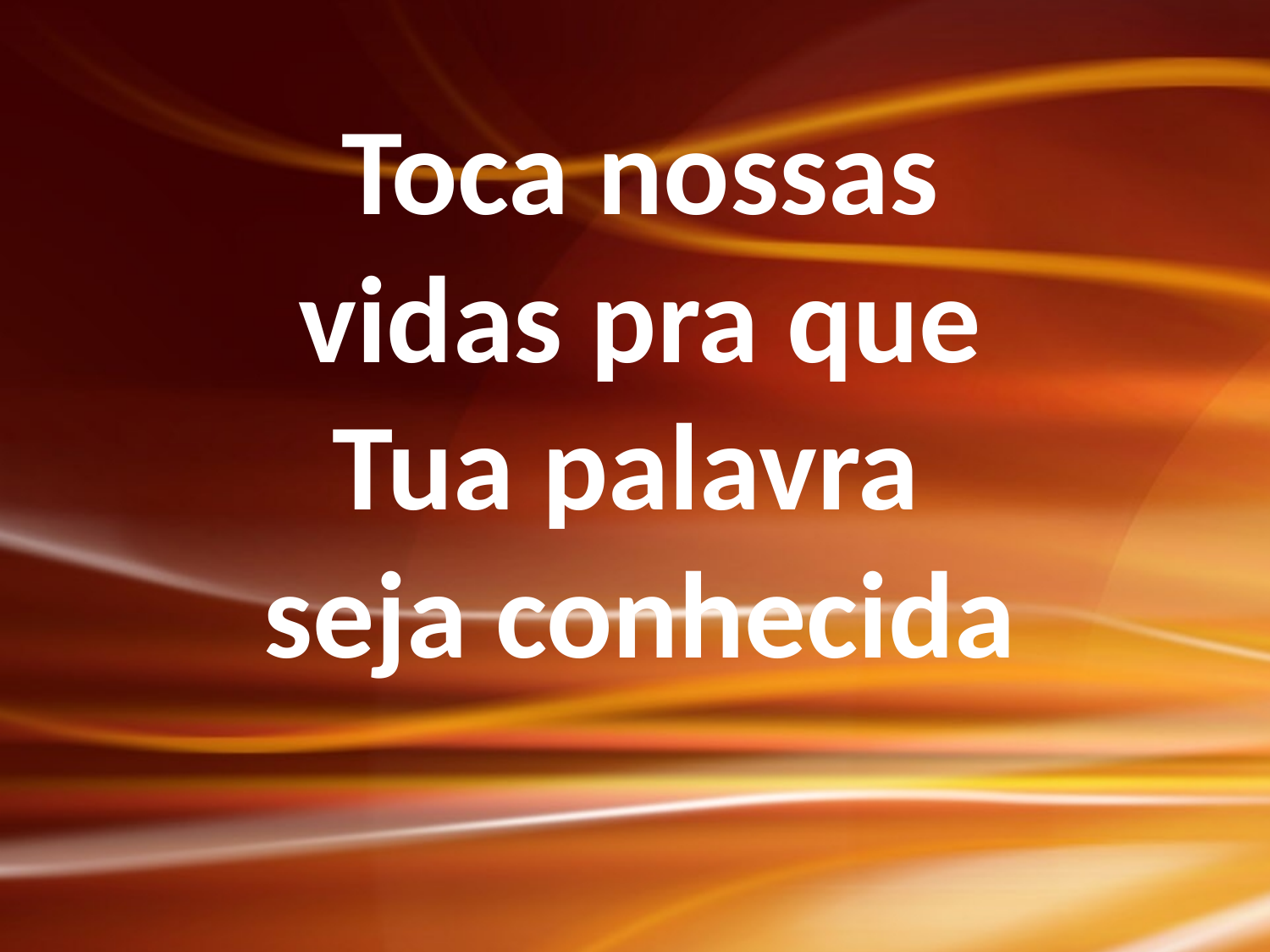

Toca nossas
vidas pra que
Tua palavra
seja conhecida